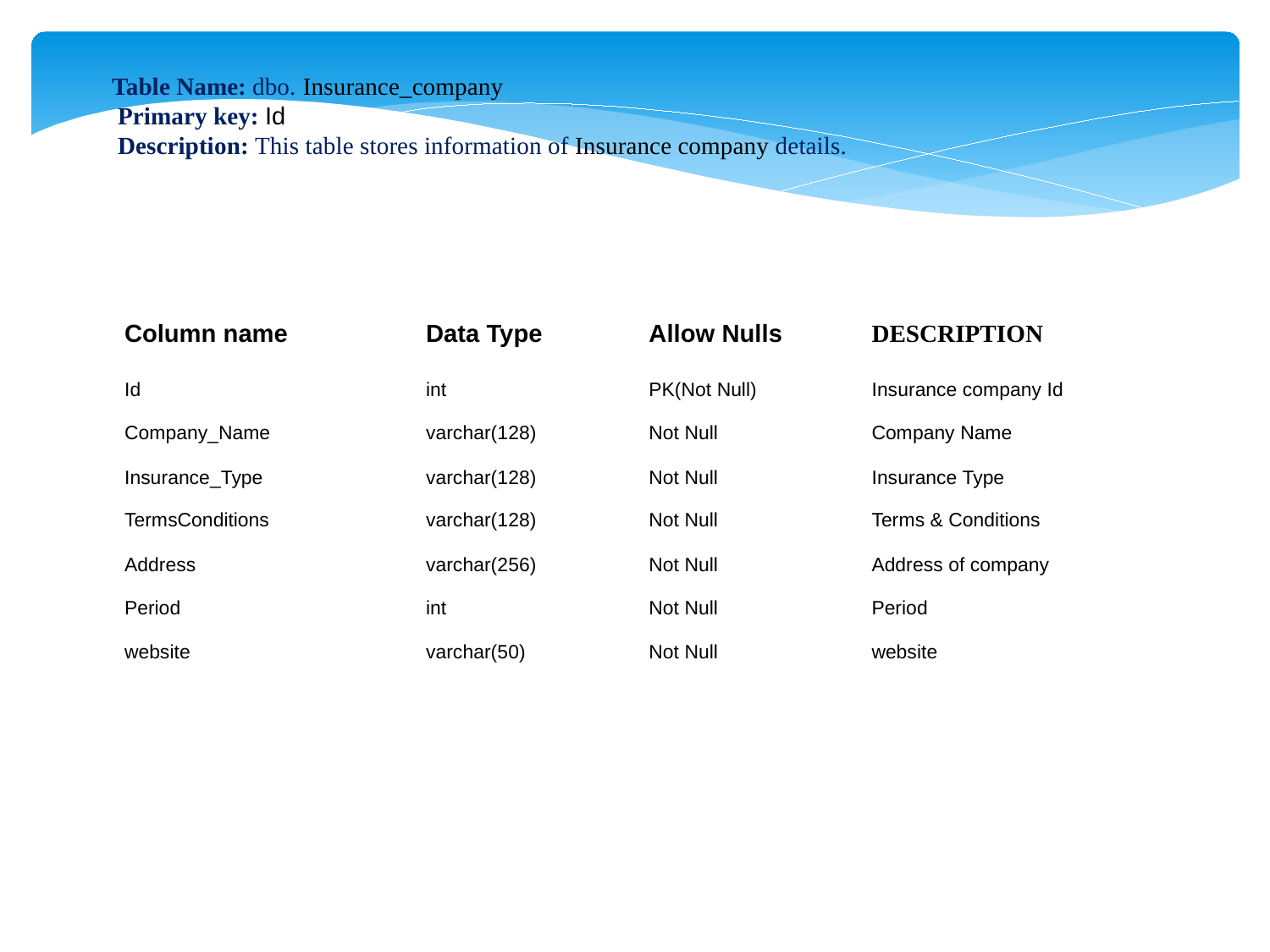

Table Name: dbo. Insurance_company
 Primary key: Id
 Description: This table stores information of Insurance company details.
| Column name | Data Type | Allow Nulls | DESCRIPTION |
| --- | --- | --- | --- |
| Id | int | PK(Not Null) | Insurance company Id |
| Company\_Name | varchar(128) | Not Null | Company Name |
| Insurance\_Type | varchar(128) | Not Null | Insurance Type |
| TermsConditions | varchar(128) | Not Null | Terms & Conditions |
| Address | varchar(256) | Not Null | Address of company |
| Period | int | Not Null | Period |
| website | varchar(50) | Not Null | website |